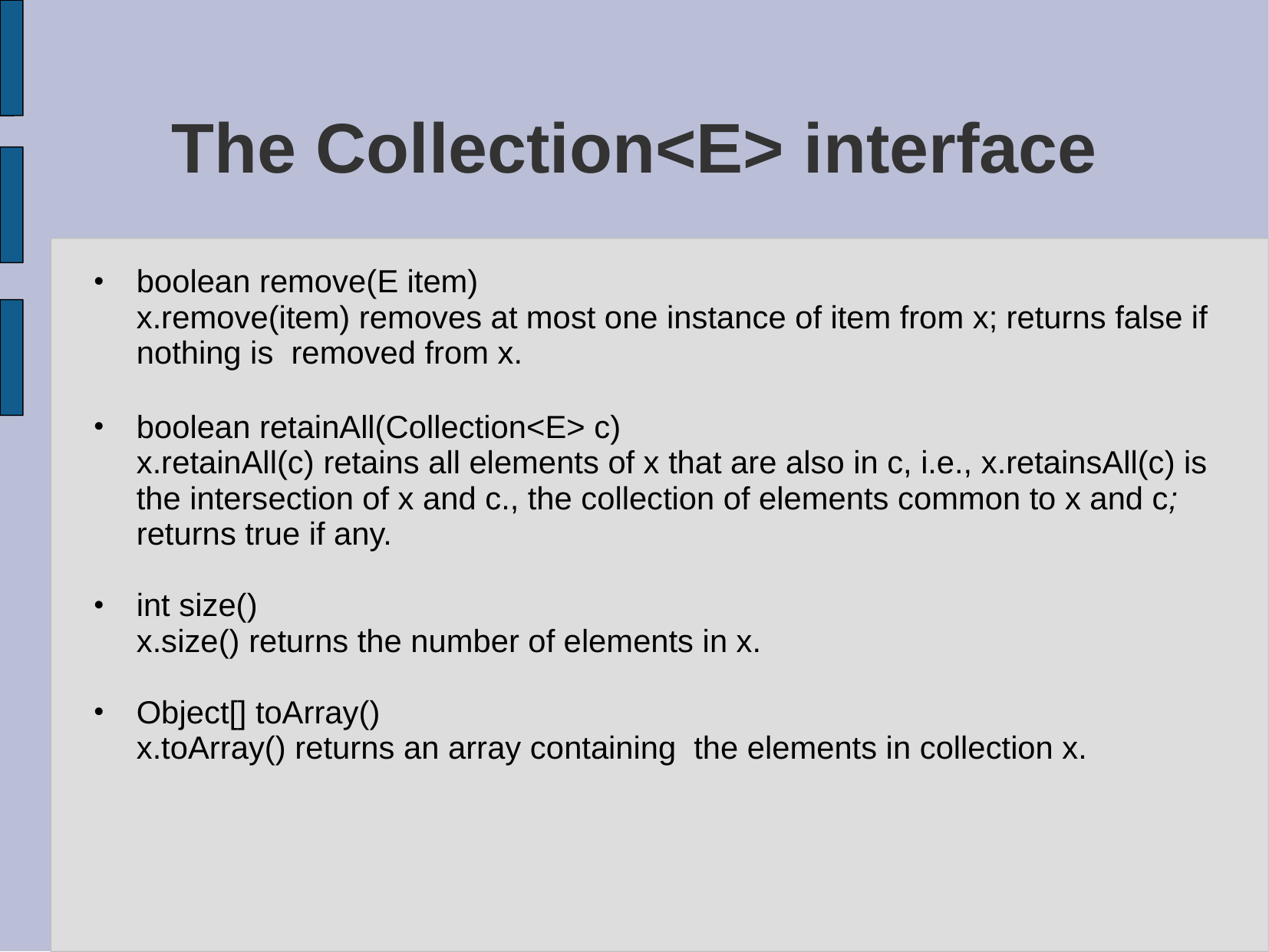

# The Collection<E> interface
boolean remove(E item)
x.remove(item) removes at most one instance of item from x; returns false if nothing is  removed from x.
boolean retainAll(Collection<E> c)
x.retainAll(c) retains all elements of x that are also in c, i.e., x.retainsAll(c) is the intersection of x and c., the collection of elements common to x and c; returns true if any.

int size()
x.size() returns the number of elements in x.
Object[] toArray()
x.toArray() returns an array containing  the elements in collection x.